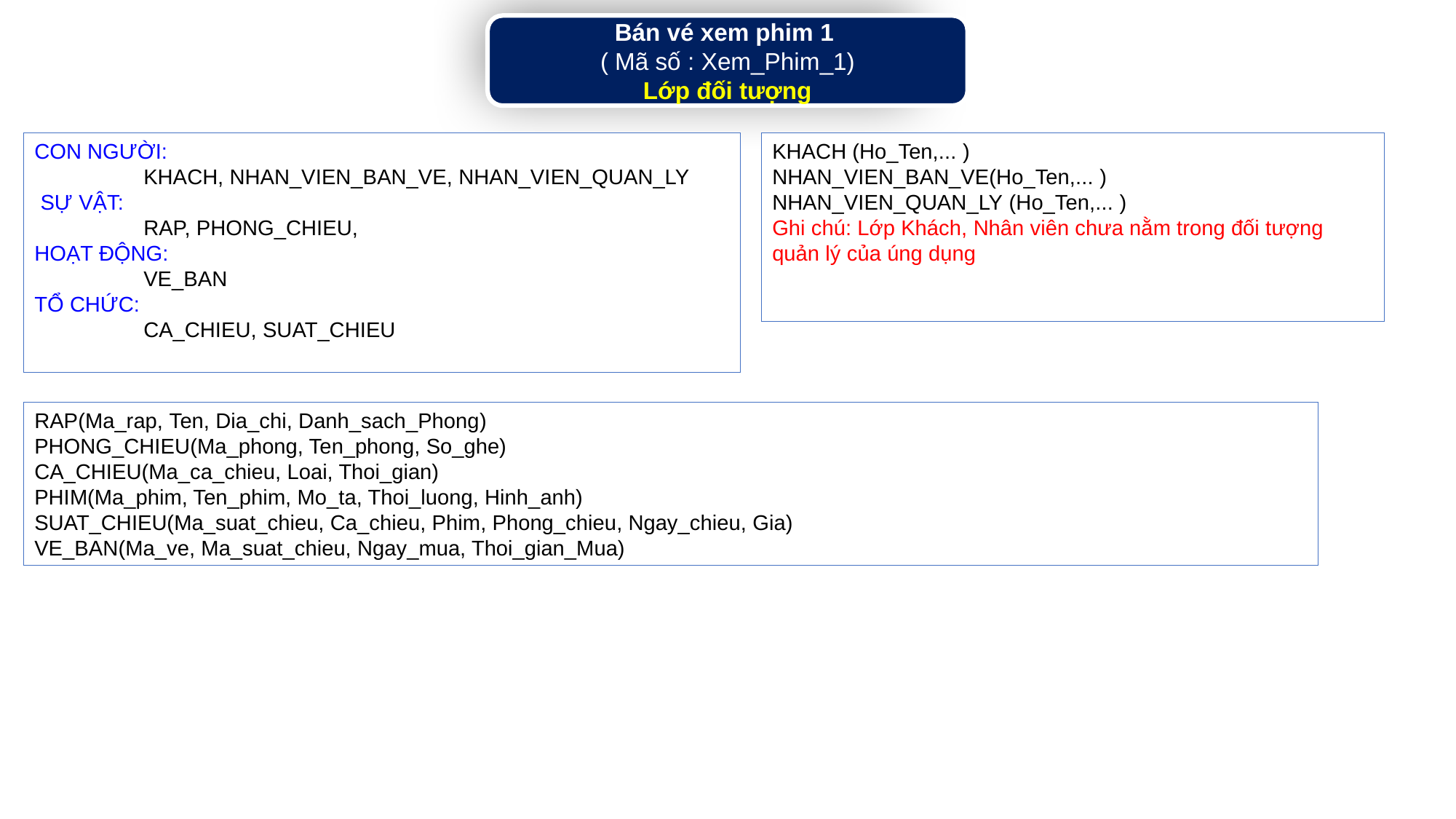

Bán vé xem phim 1
( Mã số : Xem_Phim_1)
Lớp đối tượng
CON NGƯỜI:
	KHACH, NHAN_VIEN_BAN_VE, NHAN_VIEN_QUAN_LY
 SỰ VẬT:
	RAP, PHONG_CHIEU,
HOẠT ĐỘNG:
	VE_BAN
TỔ CHỨC:
	CA_CHIEU, SUAT_CHIEU

KHACH (Ho_Ten,... )
NHAN_VIEN_BAN_VE(Ho_Ten,... )
NHAN_VIEN_QUAN_LY (Ho_Ten,... )
Ghi chú: Lớp Khách, Nhân viên chưa nằm trong đối tượng quản lý của úng dụng

RAP(Ma_rap, Ten, Dia_chi, Danh_sach_Phong)
PHONG_CHIEU(Ma_phong, Ten_phong, So_ghe)
CA_CHIEU(Ma_ca_chieu, Loai, Thoi_gian)
PHIM(Ma_phim, Ten_phim, Mo_ta, Thoi_luong, Hinh_anh)
SUAT_CHIEU(Ma_suat_chieu, Ca_chieu, Phim, Phong_chieu, Ngay_chieu, Gia)
VE_BAN(Ma_ve, Ma_suat_chieu, Ngay_mua, Thoi_gian_Mua)